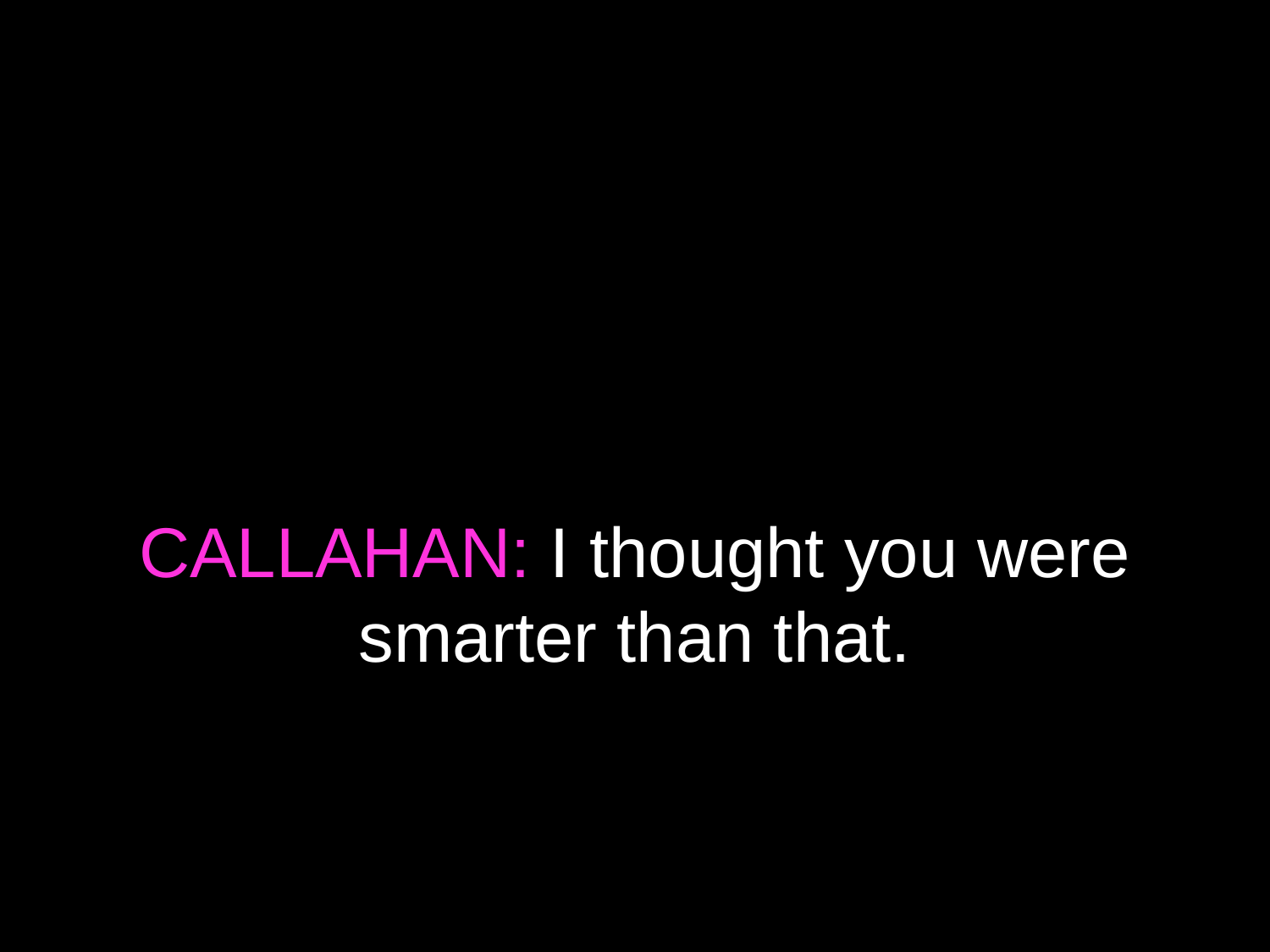

# CALLAHAN: I thought you were smarter than that.